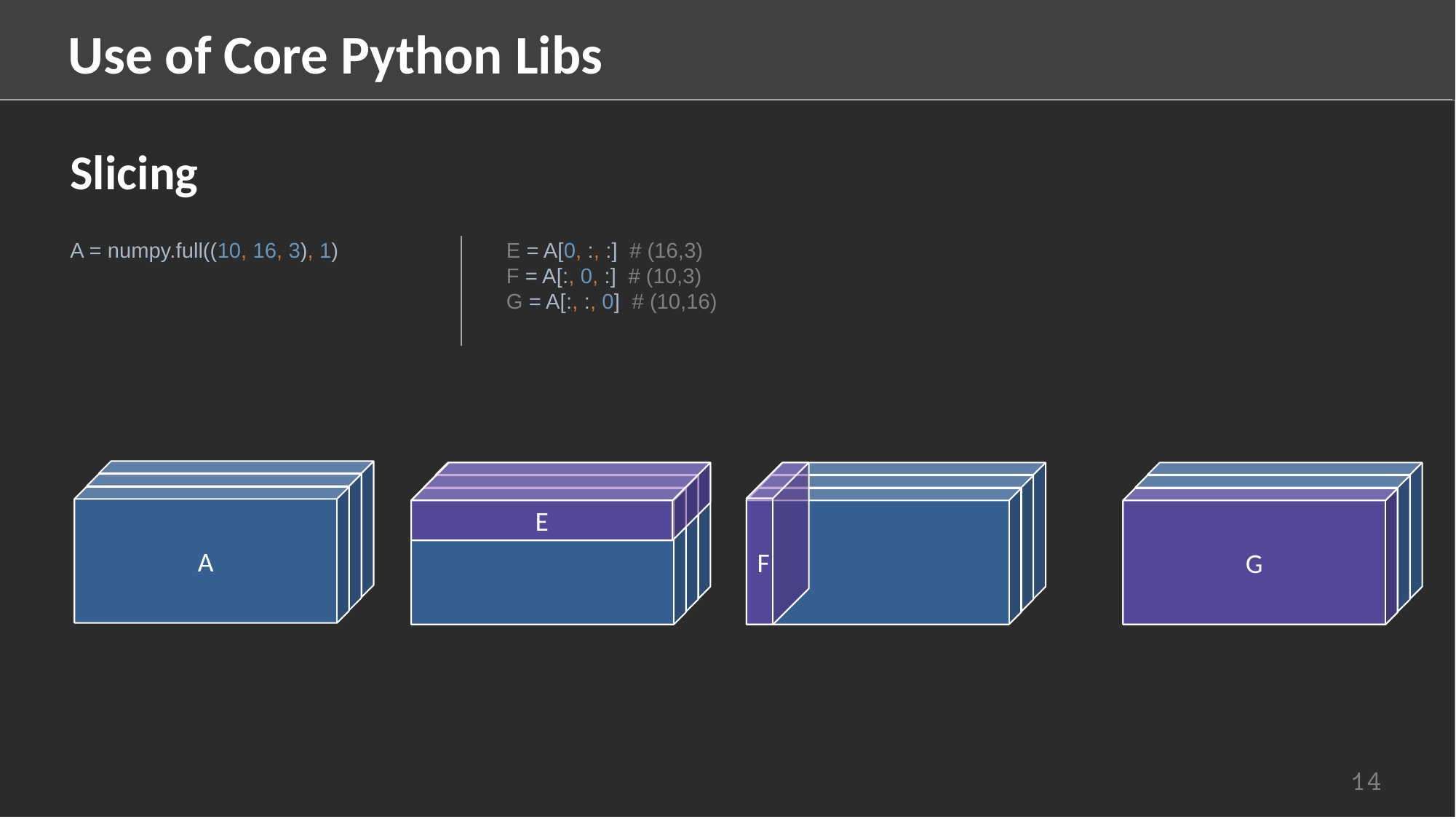

Use of Core Python Libs
Slicing
A = numpy.full((10, 16, 3), 1)
E = A[0, :, :]  # (16,3)
F = A[:, 0, :]  # (10,3)
G = A[:, :, 0]  # (10,16)

A
E
F

G